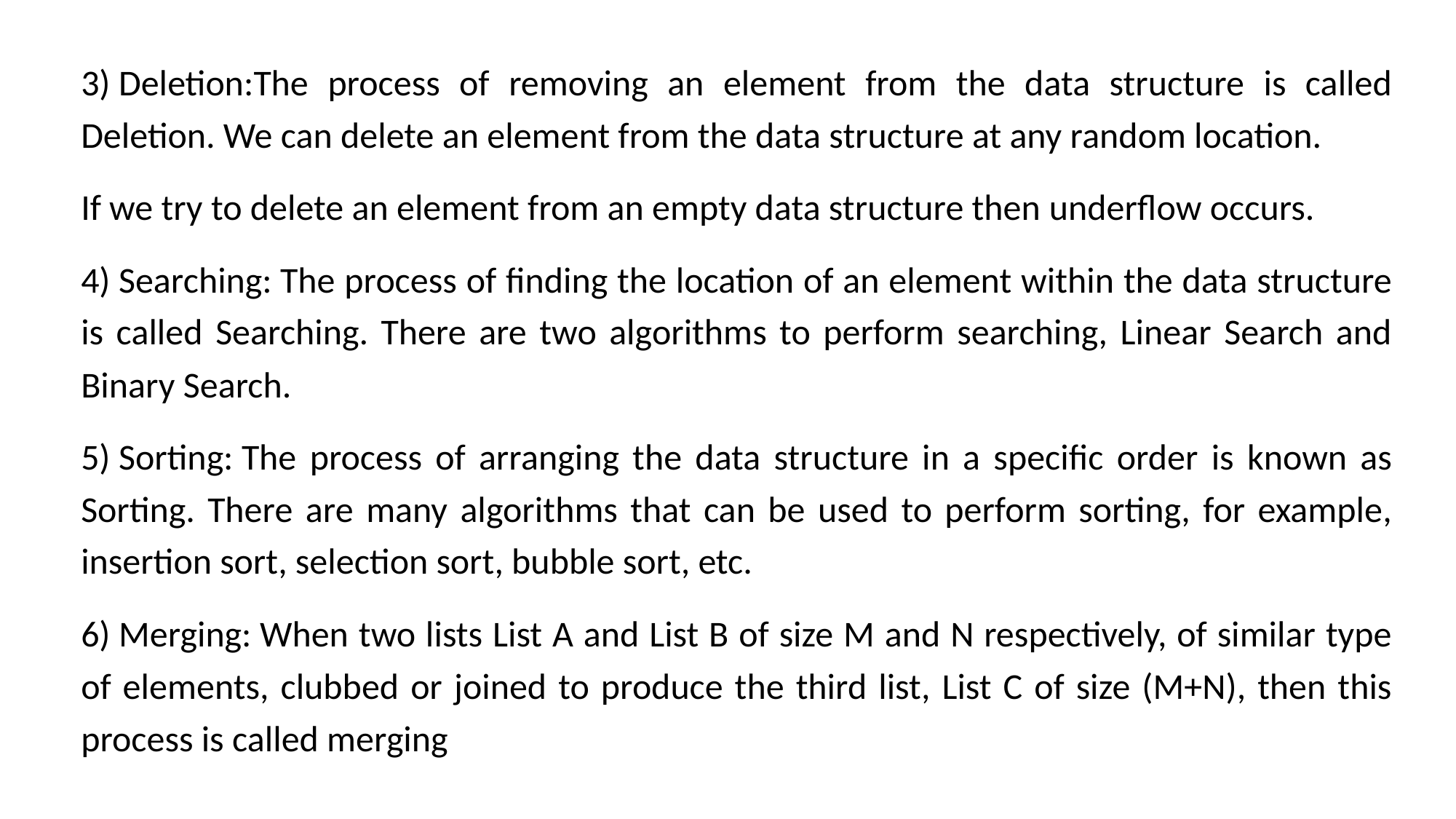

3) Deletion:The process of removing an element from the data structure is called Deletion. We can delete an element from the data structure at any random location.
If we try to delete an element from an empty data structure then underflow occurs.
4) Searching: The process of finding the location of an element within the data structure is called Searching. There are two algorithms to perform searching, Linear Search and Binary Search.
5) Sorting: The process of arranging the data structure in a specific order is known as Sorting. There are many algorithms that can be used to perform sorting, for example, insertion sort, selection sort, bubble sort, etc.
6) Merging: When two lists List A and List B of size M and N respectively, of similar type of elements, clubbed or joined to produce the third list, List C of size (M+N), then this process is called merging